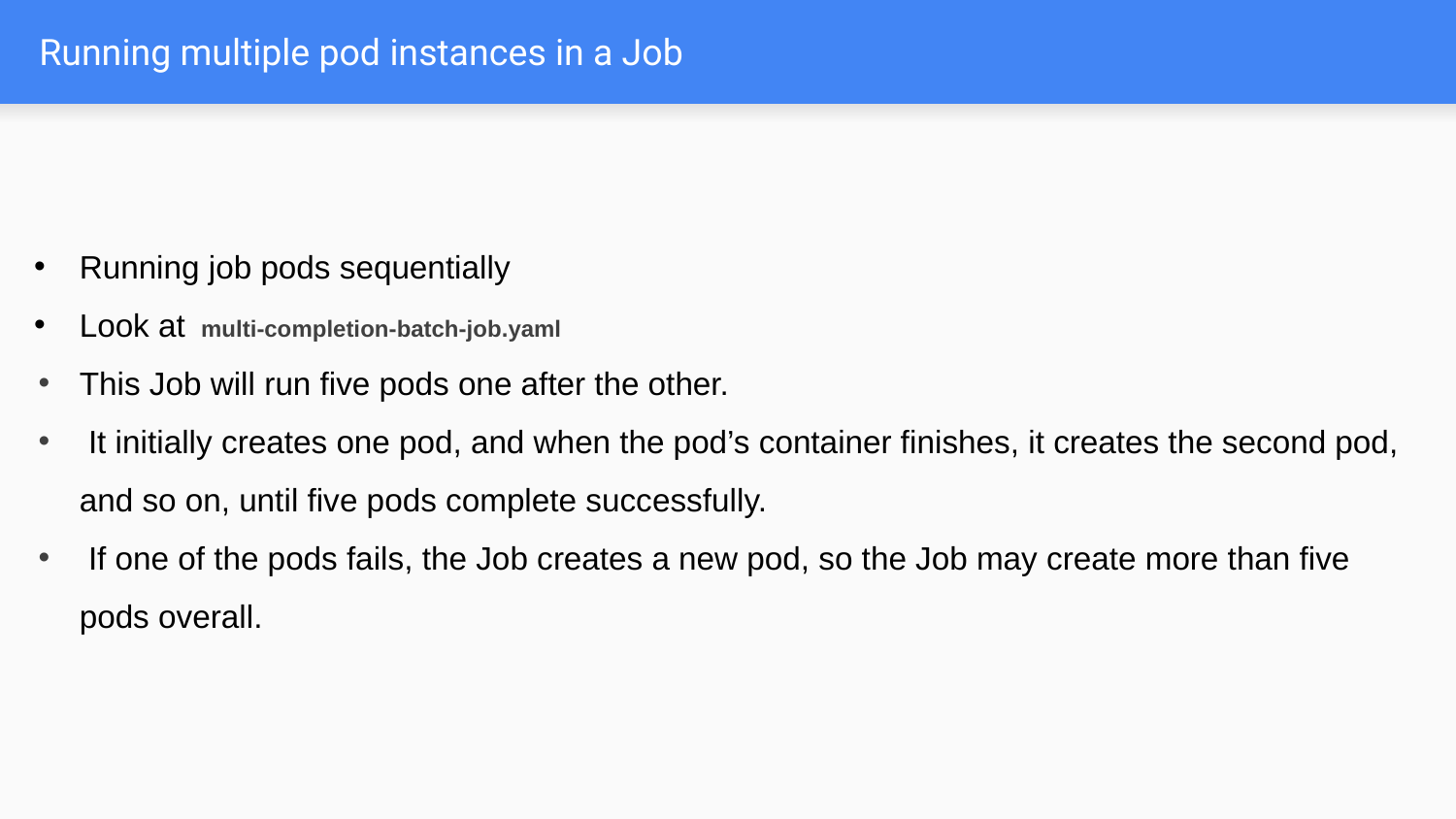

# Running multiple pod instances in a Job
Running job pods sequentially
Look at  multi-completion-batch-job.yaml
This Job will run five pods one after the other.
 It initially creates one pod, and when the pod’s container finishes, it creates the second pod, and so on, until five pods complete successfully.
 If one of the pods fails, the Job creates a new pod, so the Job may create more than five pods overall.